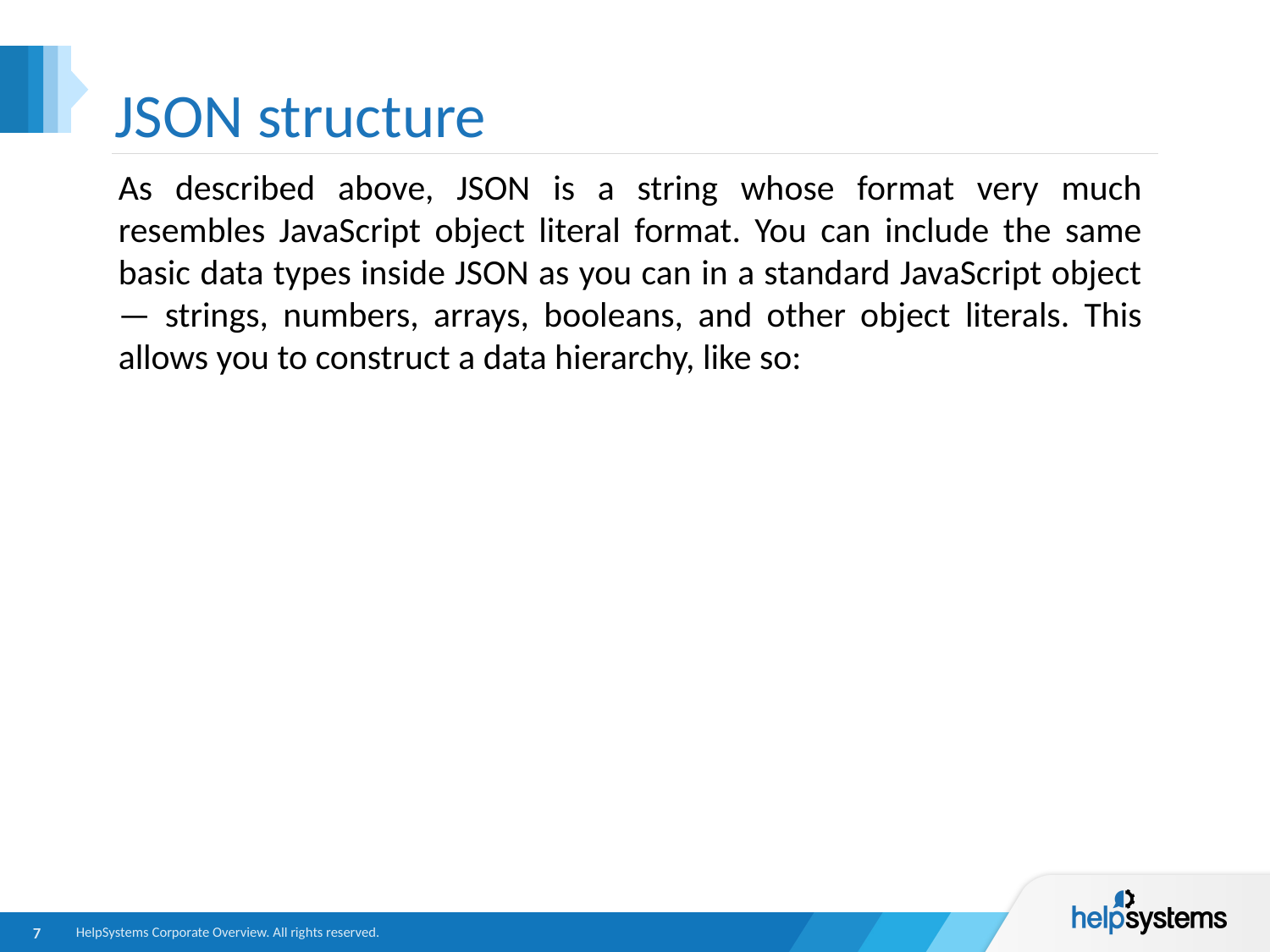

# JSON structure
As described above, JSON is a string whose format very much resembles JavaScript object literal format. You can include the same basic data types inside JSON as you can in a standard JavaScript object — strings, numbers, arrays, booleans, and other object literals. This allows you to construct a data hierarchy, like so:
7